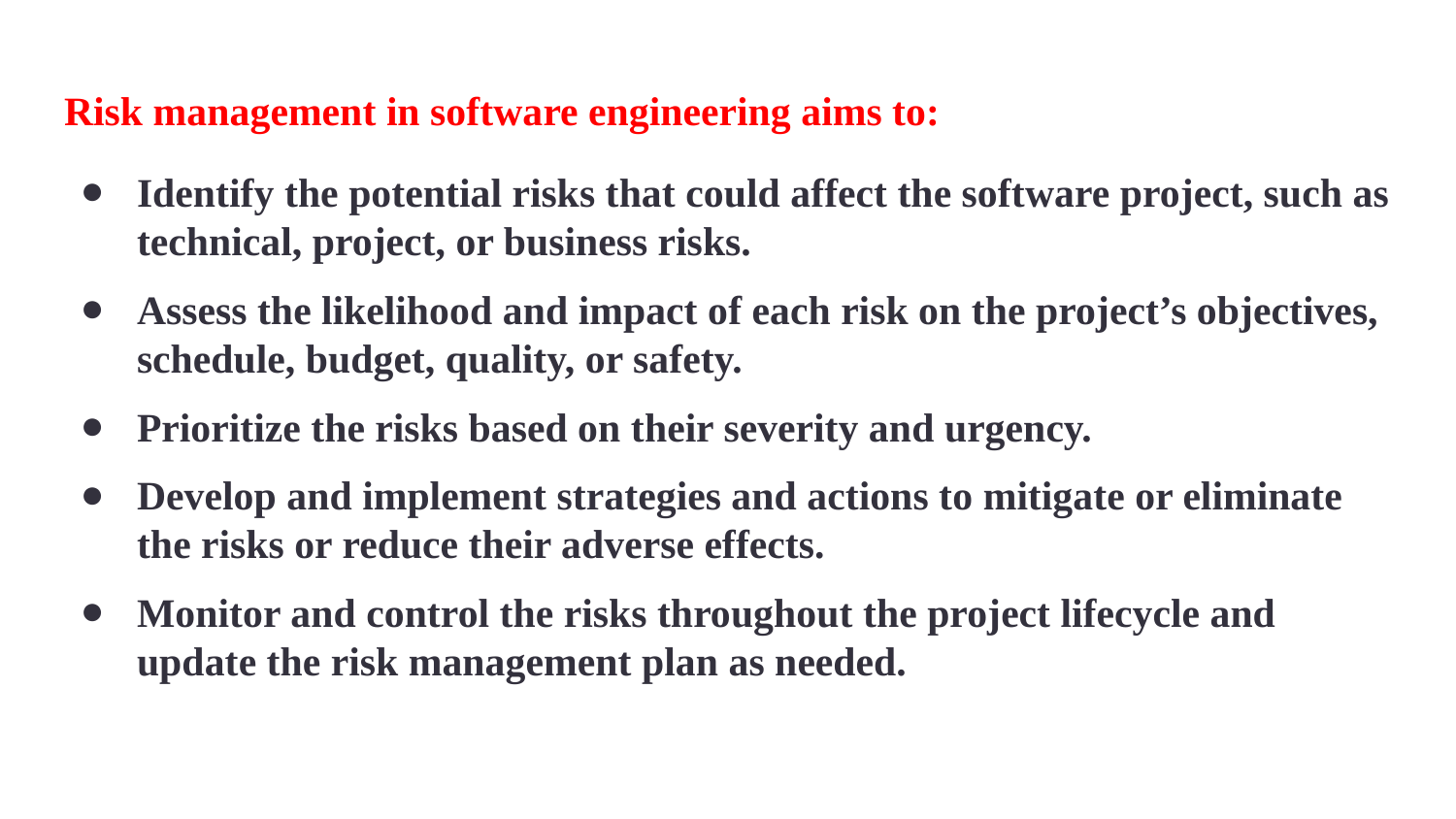

# Risk management in software engineering aims to:

Identify the potential risks that could affect the software project, such as technical, project, or business risks.
Assess the likelihood and impact of each risk on the project’s objectives, schedule, budget, quality, or safety.
Prioritize the risks based on their severity and urgency.
Develop and implement strategies and actions to mitigate or eliminate the risks or reduce their adverse effects.
Monitor and control the risks throughout the project lifecycle and update the risk management plan as needed.